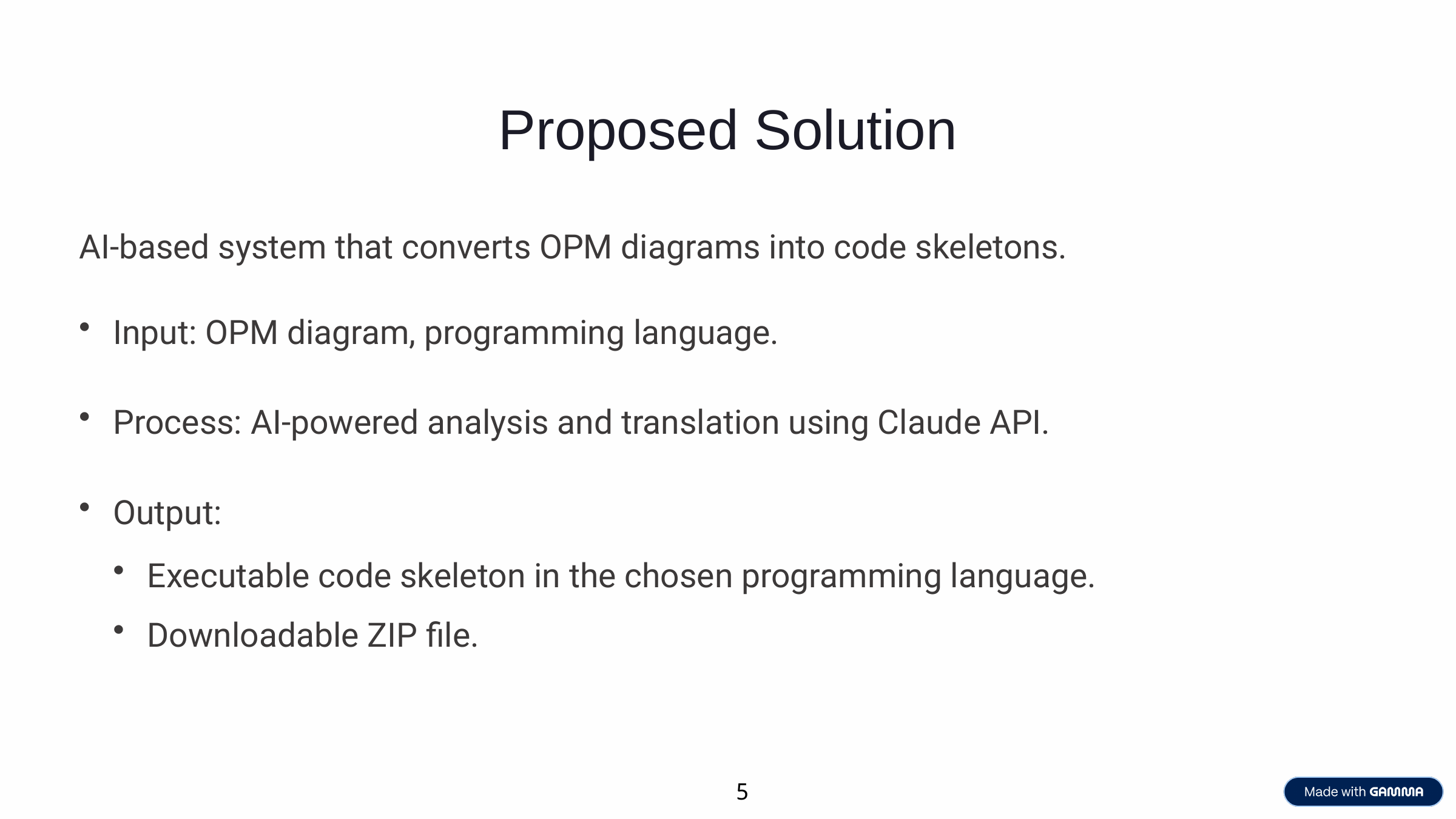

Proposed Solution
AI-based system that converts OPM diagrams into code skeletons.
Input: OPM diagram, programming language.
Process: AI-powered analysis and translation using Claude API.
Output:
Executable code skeleton in the chosen programming language.
Downloadable ZIP file.
5